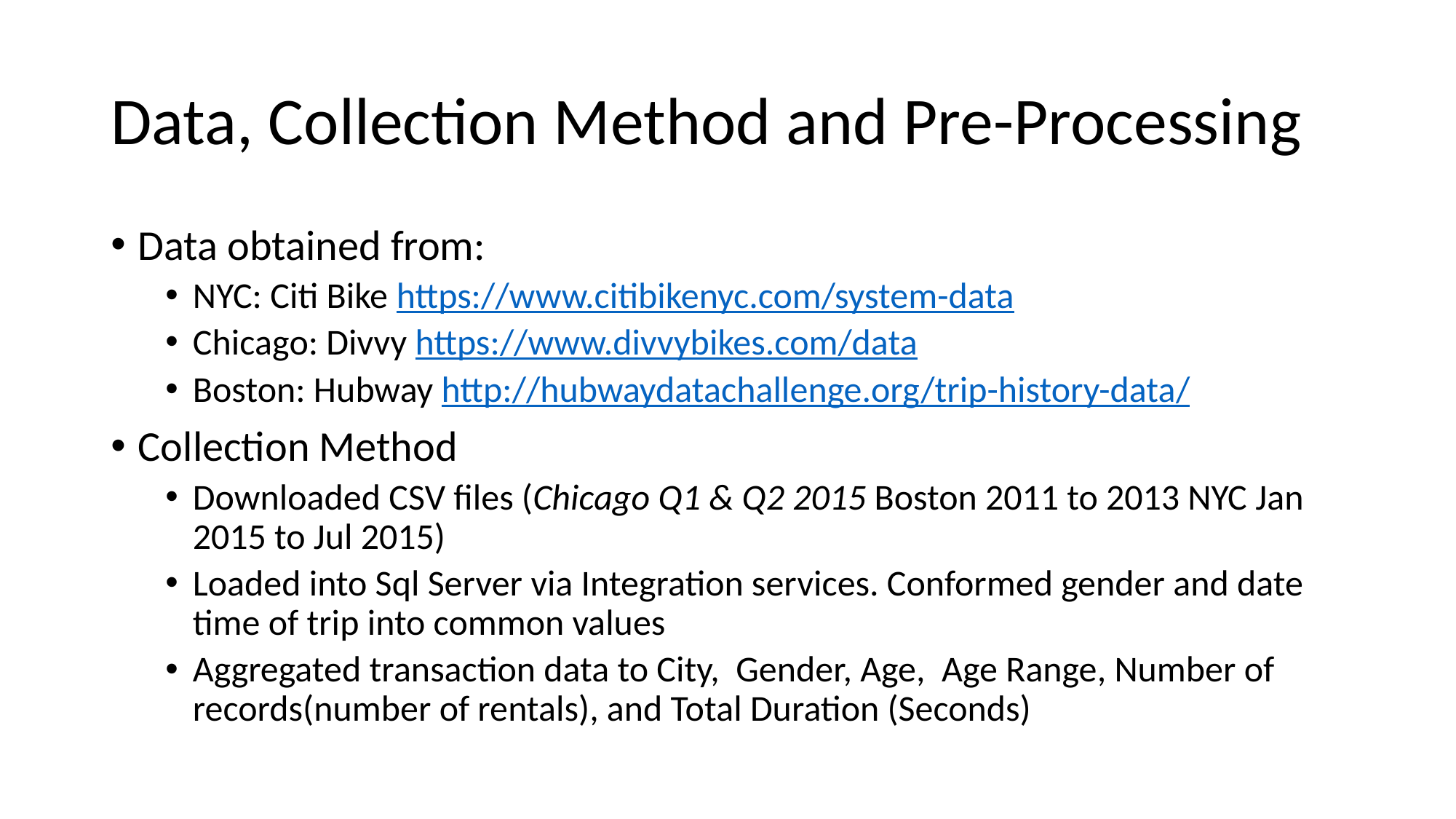

# Data, Collection Method and Pre-Processing
Data obtained from:
NYC: Citi Bike https://www.citibikenyc.com/system-data
Chicago: Divvy https://www.divvybikes.com/data
Boston: Hubway http://hubwaydatachallenge.org/trip-history-data/
Collection Method
Downloaded CSV files (Chicago Q1 & Q2 2015 Boston 2011 to 2013 NYC Jan 2015 to Jul 2015)
Loaded into Sql Server via Integration services. Conformed gender and date time of trip into common values
Aggregated transaction data to City,  Gender, Age,  Age Range, Number of records(number of rentals), and Total Duration (Seconds)